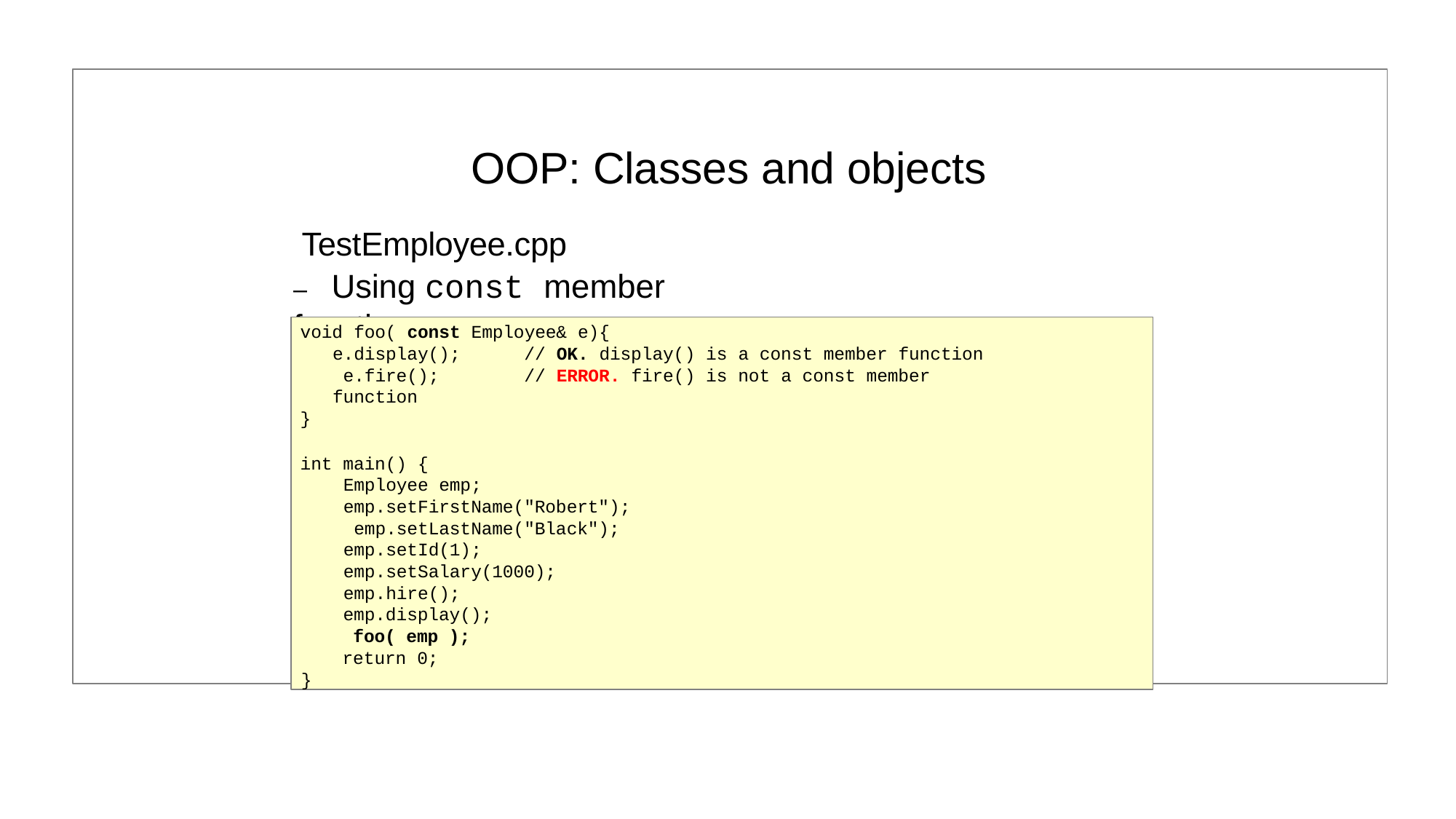

# OOP: Classes and objects
TestEmployee.cpp
–	Using const member functions
void foo( const Employee& e){
e.display();	// OK. display() is a const member function  e.fire();	// ERROR. fire() is not a const member function
}

int main() {
Employee emp;  emp.setFirstName("Robert");  emp.setLastName("Black");  emp.setId(1);  emp.setSalary(1000);  emp.hire();
emp.display();  foo( emp );  return 0;
}